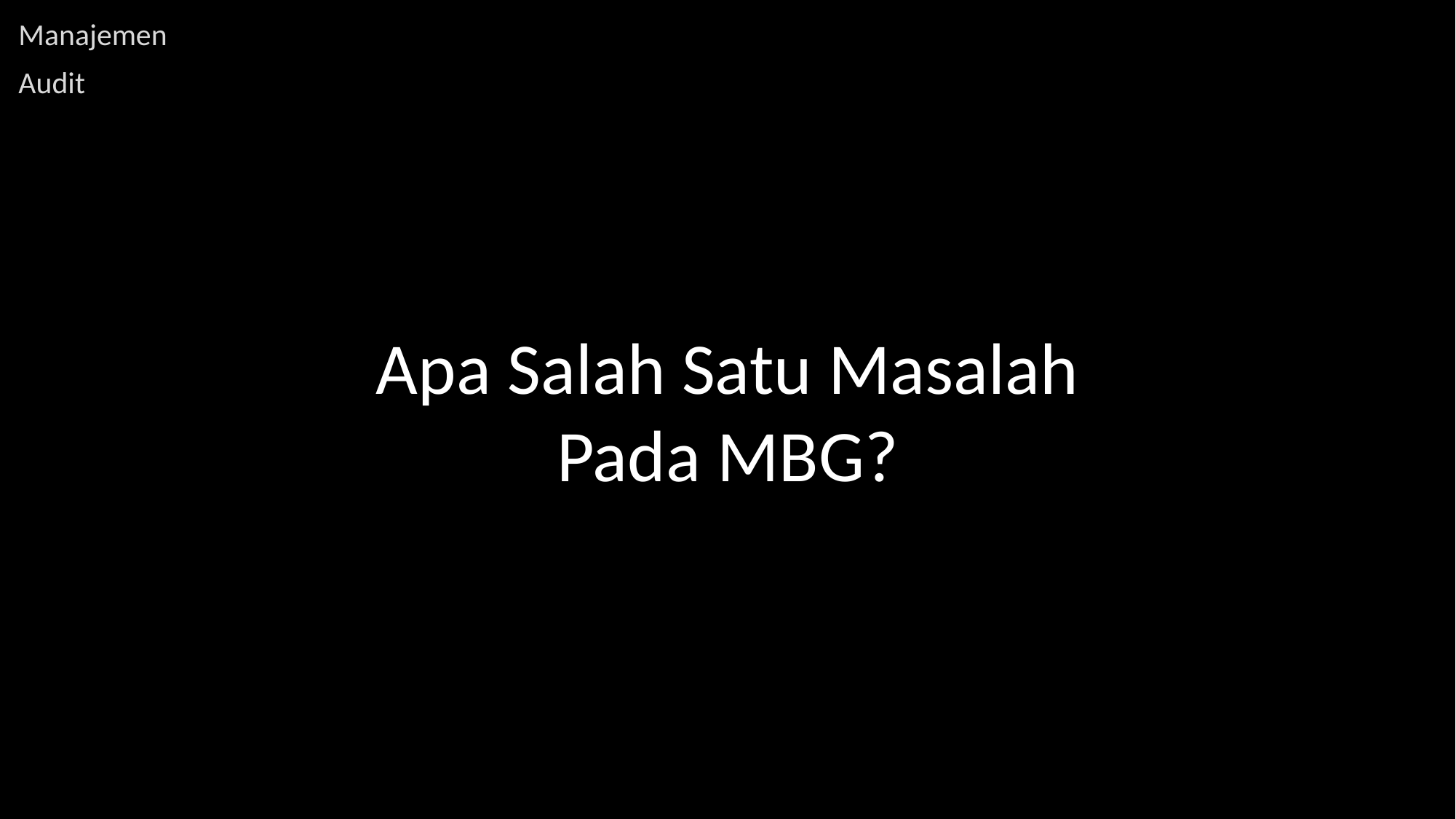

Manajemen
Audit
Apa Salah Satu Masalah Pada MBG?